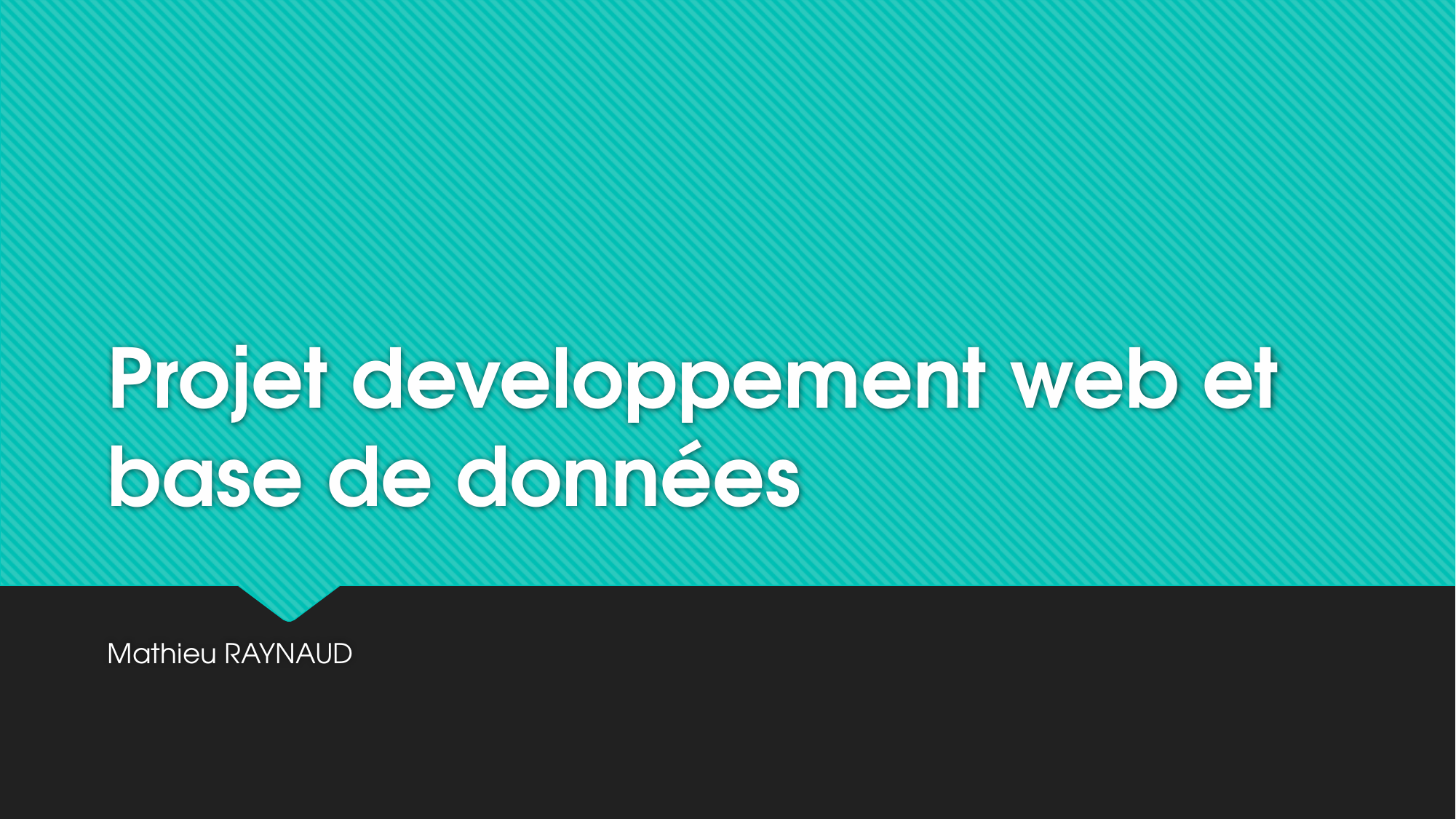

# Projet developpement web et base de données
Mathieu RAYNAUD